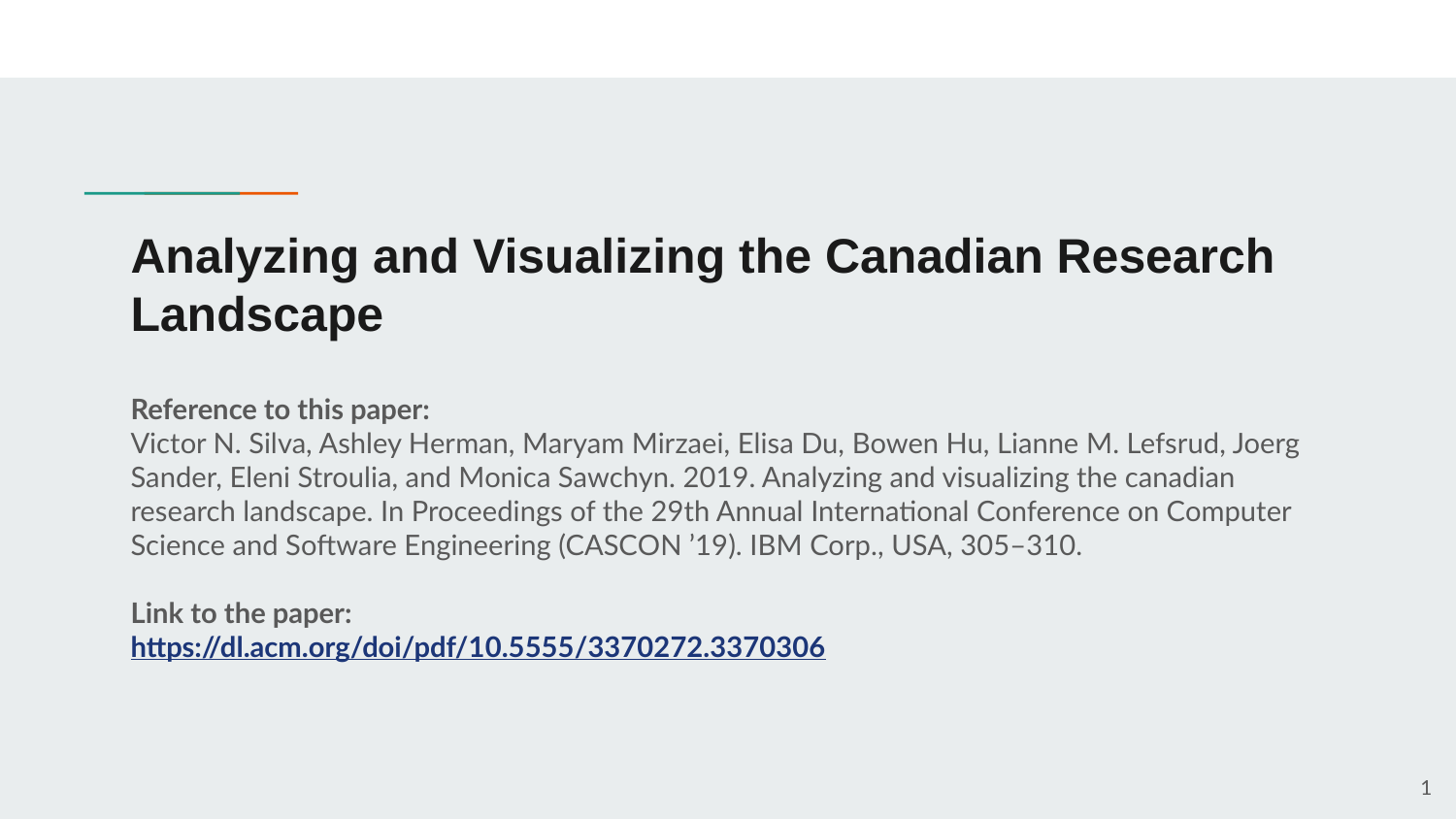

# Analyzing and Visualizing the Canadian Research Landscape

Reference to this paper:
Victor N. Silva, Ashley Herman, Maryam Mirzaei, Elisa Du, Bowen Hu, Lianne M. Lefsrud, Joerg Sander, Eleni Stroulia, and Monica Sawchyn. 2019. Analyzing and visualizing the canadian research landscape. In Proceedings of the 29th Annual International Conference on Computer Science and Software Engineering (CASCON ’19). IBM Corp., USA, 305–310.

Link to the paper:
https://dl.acm.org/doi/pdf/10.5555/3370272.3370306
1